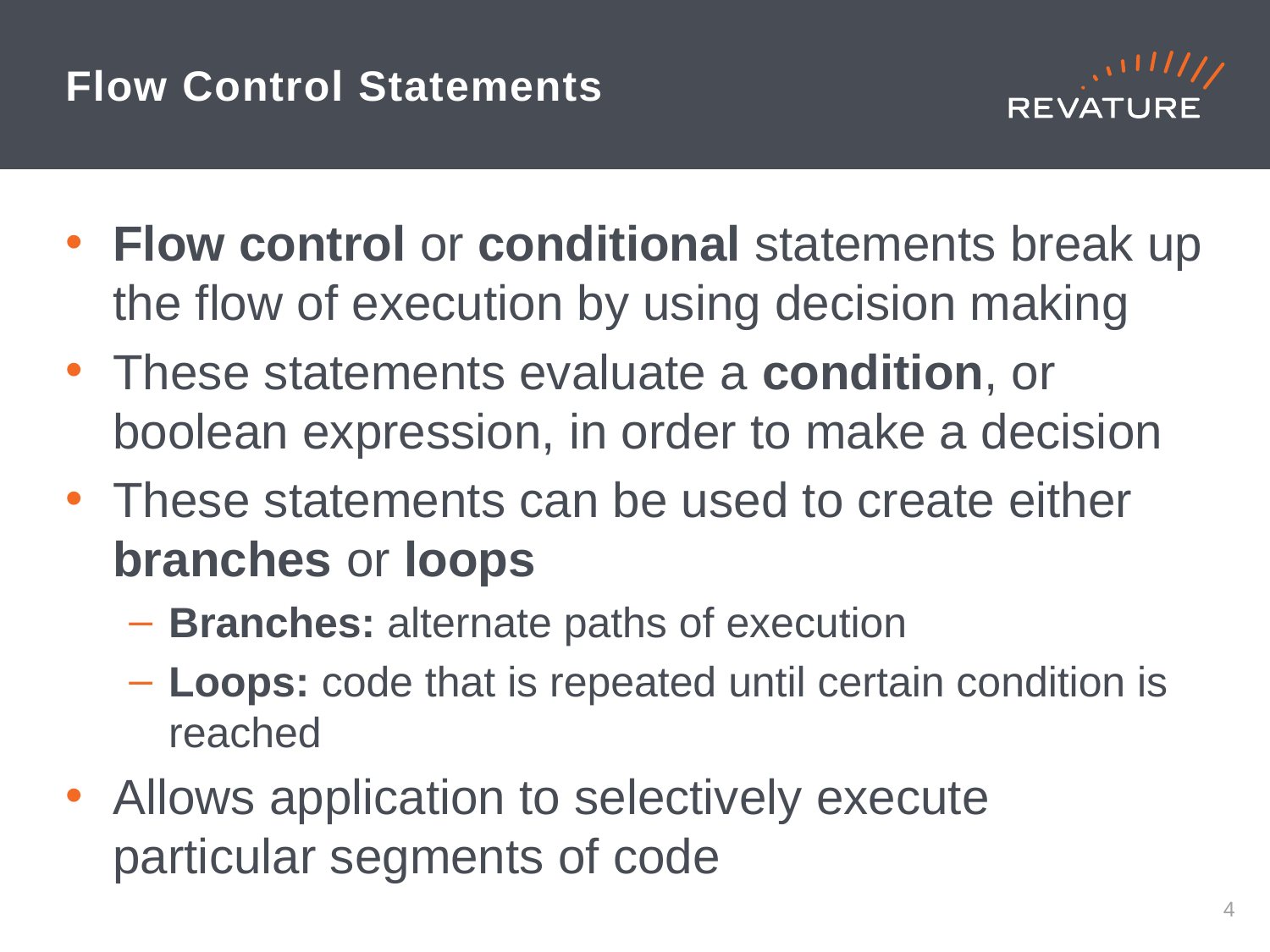

# Flow Control Statements
Flow control or conditional statements break up the flow of execution by using decision making
These statements evaluate a condition, or boolean expression, in order to make a decision
These statements can be used to create either branches or loops
Branches: alternate paths of execution
Loops: code that is repeated until certain condition is reached
Allows application to selectively execute particular segments of code
4